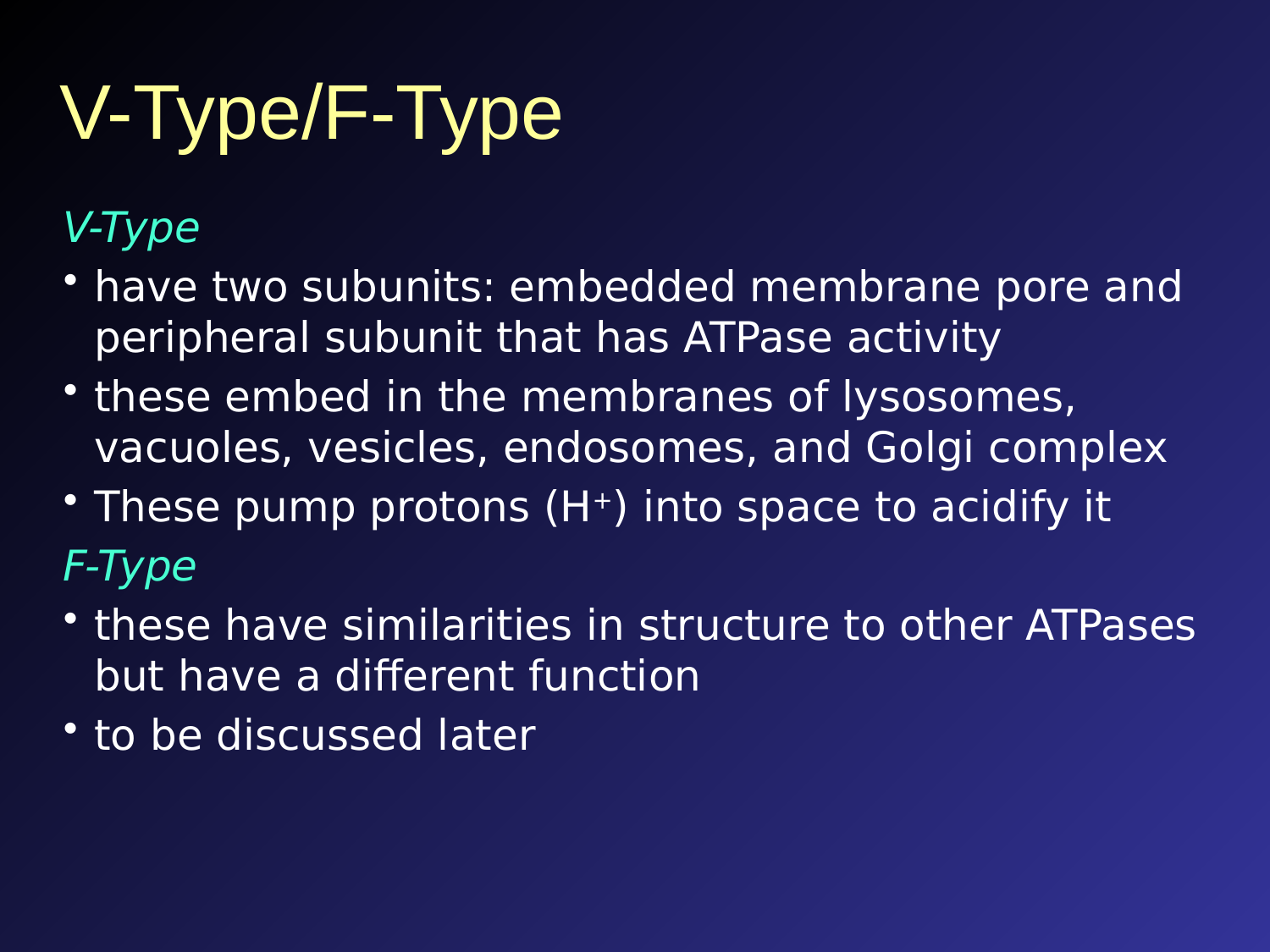

# V-Type/F-Type
V-Type
have two subunits: embedded membrane pore and peripheral subunit that has ATPase activity
these embed in the membranes of lysosomes, vacuoles, vesicles, endosomes, and Golgi complex
These pump protons (H+) into space to acidify it
F-Type
these have similarities in structure to other ATPases but have a different function
to be discussed later